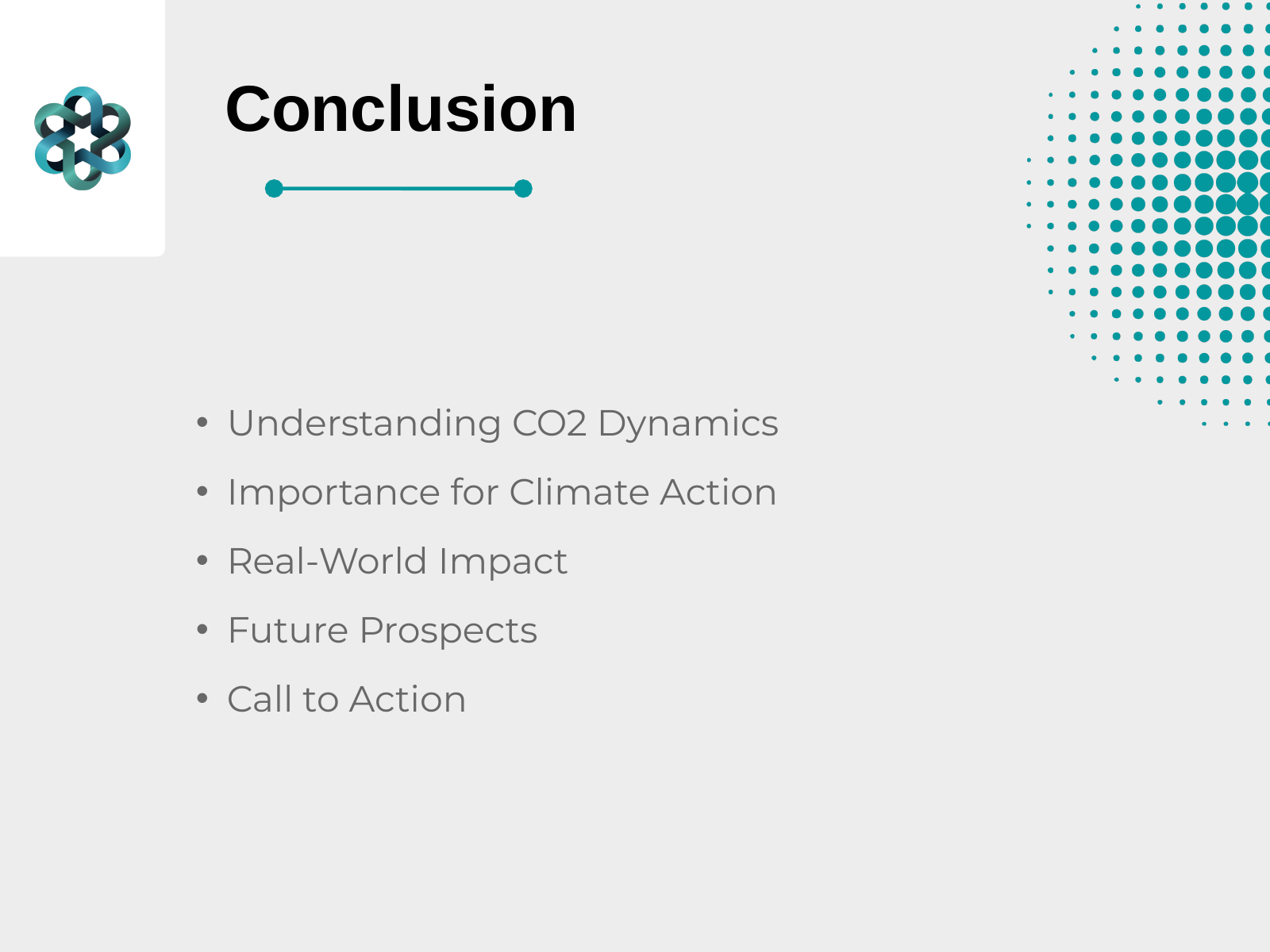

Conclusion

Understanding CO2 Dynamics
Importance for Climate Action
Real-World Impact
Future Prospects
Call to Action